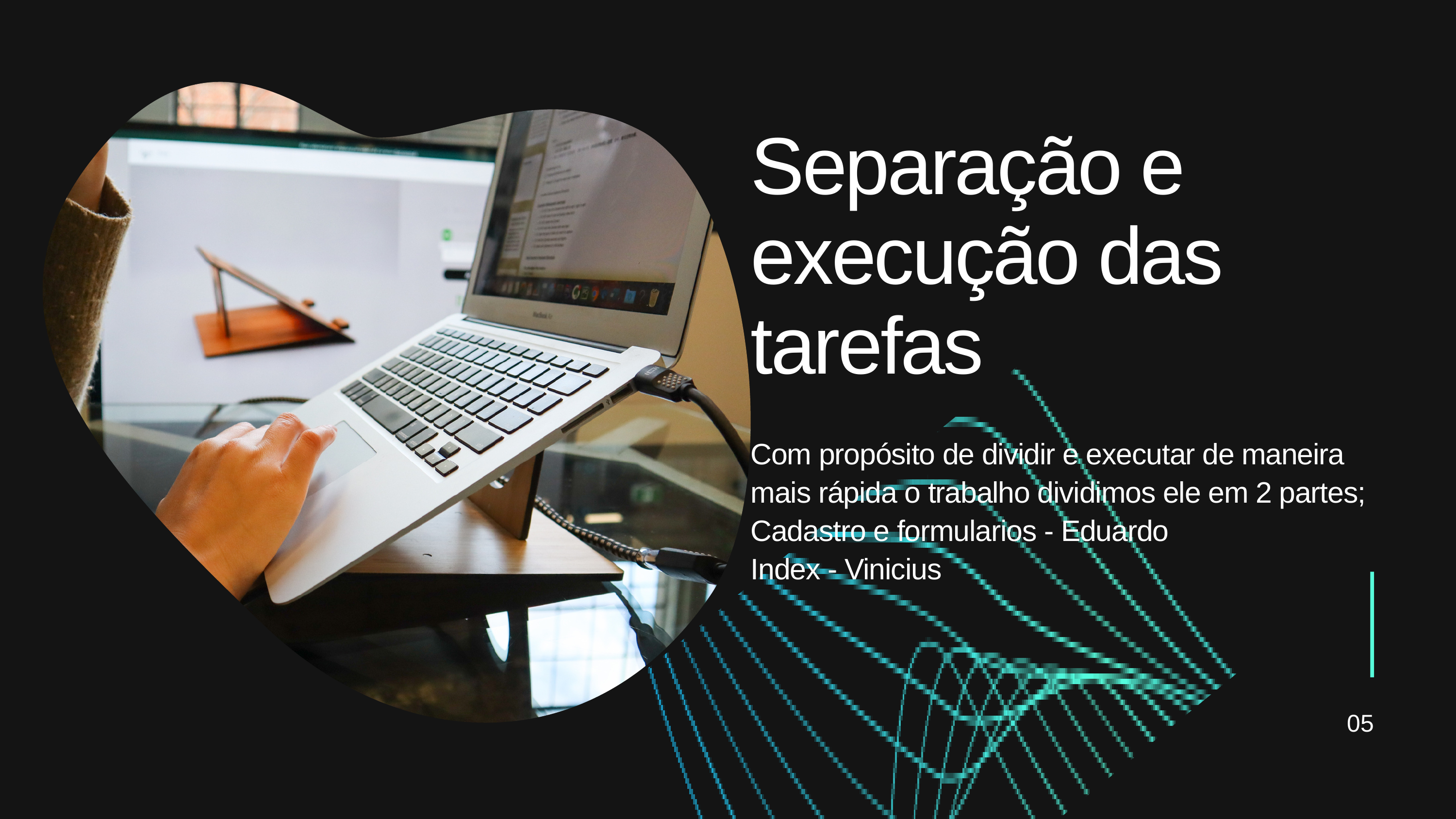

Separação e execução das tarefas
Com propósito de dividir e executar de maneira mais rápida o trabalho dividimos ele em 2 partes;
Cadastro e formularios - Eduardo
Index - Vinicius

05